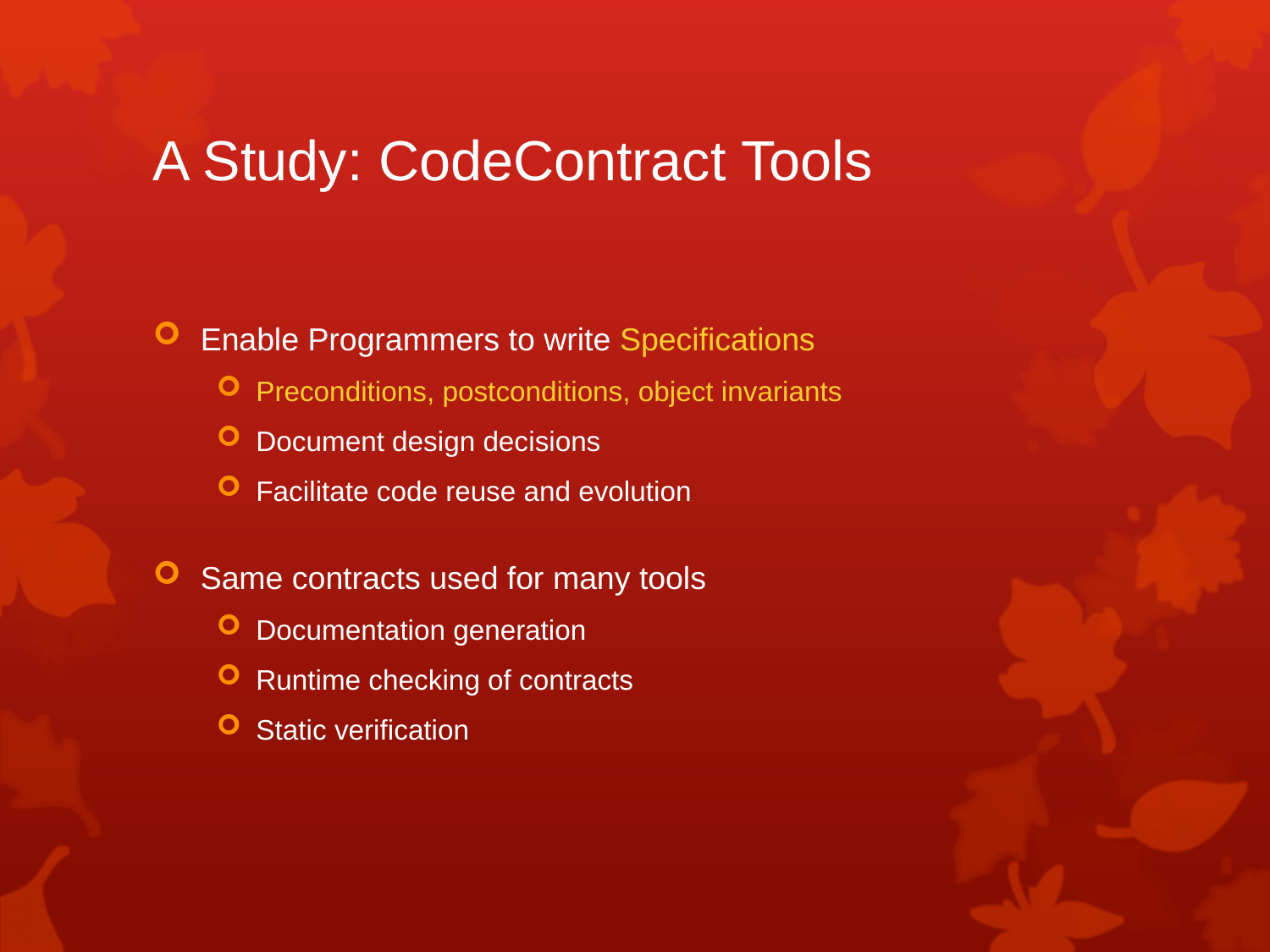

# A Study: CodeContract Tools
Enable Programmers to write Specifications
Preconditions, postconditions, object invariants
Document design decisions
Facilitate code reuse and evolution
Same contracts used for many tools
Documentation generation
Runtime checking of contracts
Static verification